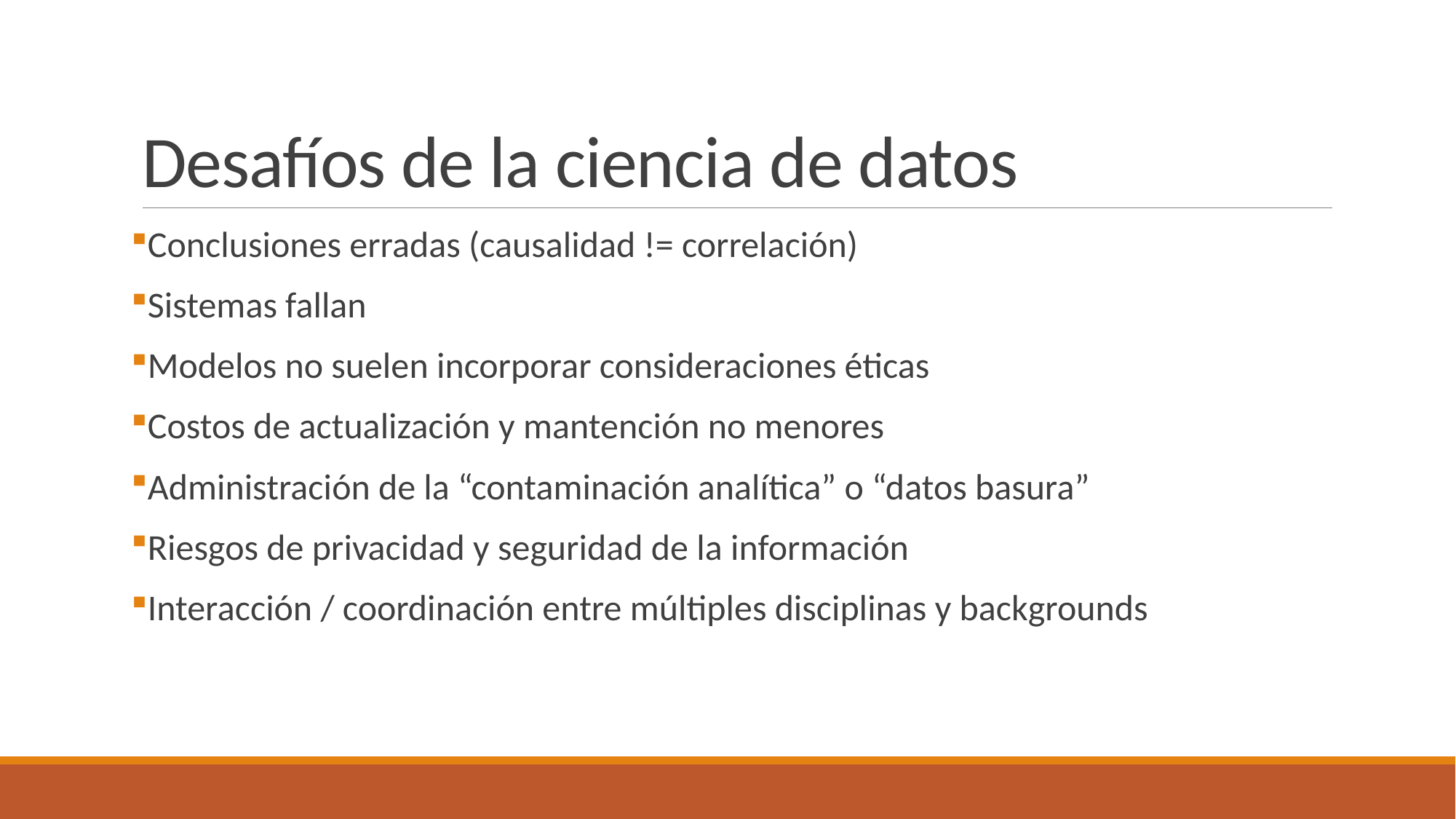

# Desafíos de la ciencia de datos
Conclusiones erradas (causalidad != correlación)
Sistemas fallan
Modelos no suelen incorporar consideraciones éticas
Costos de actualización y mantención no menores
Administración de la “contaminación analítica” o “datos basura”
Riesgos de privacidad y seguridad de la información
Interacción / coordinación entre múltiples disciplinas y backgrounds